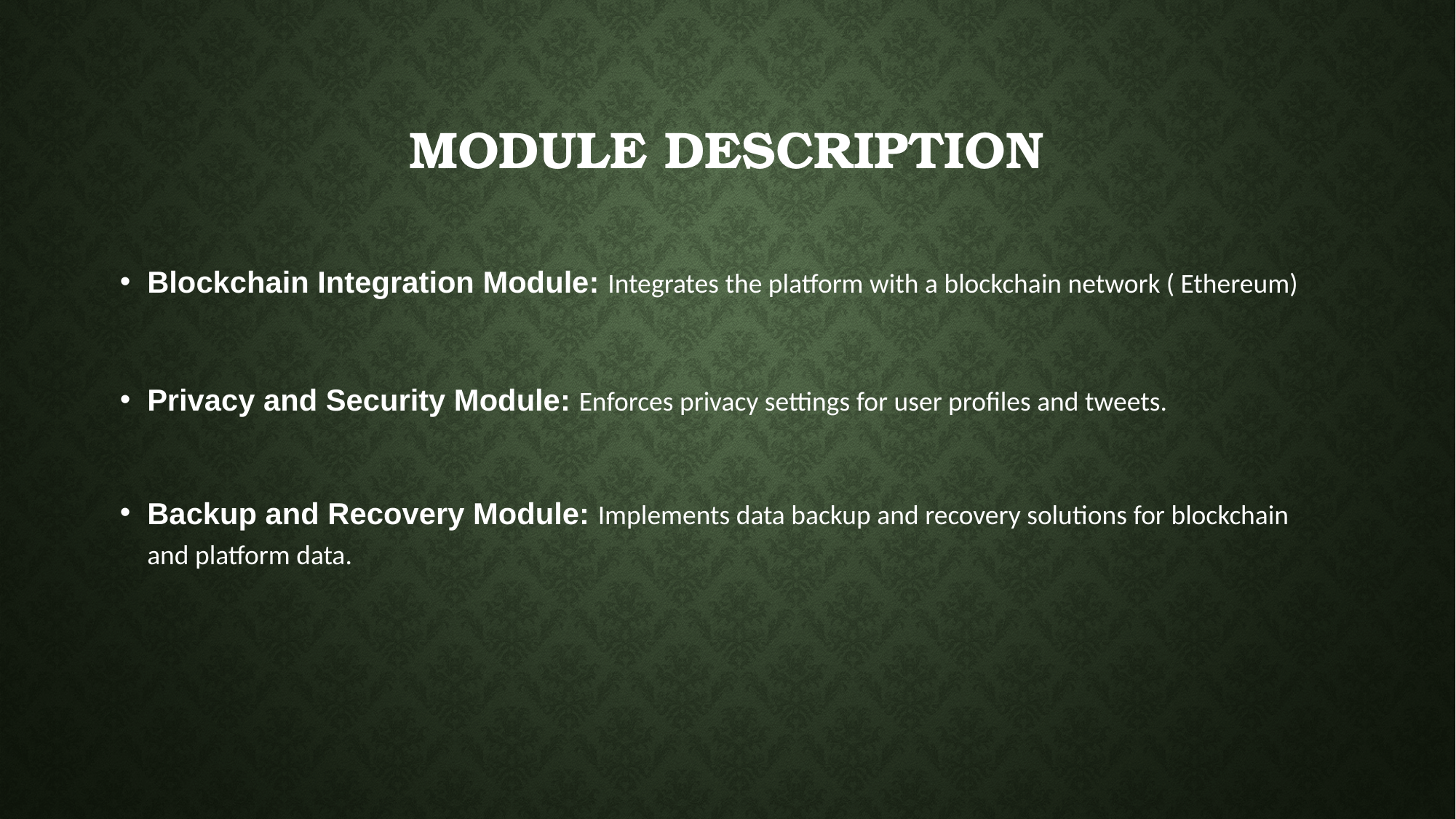

# MODULE DESCRIPTION
Blockchain Integration Module: Integrates the platform with a blockchain network ( Ethereum)

Privacy and Security Module: Enforces privacy settings for user profiles and tweets.

Backup and Recovery Module: Implements data backup and recovery solutions for blockchain and platform data.